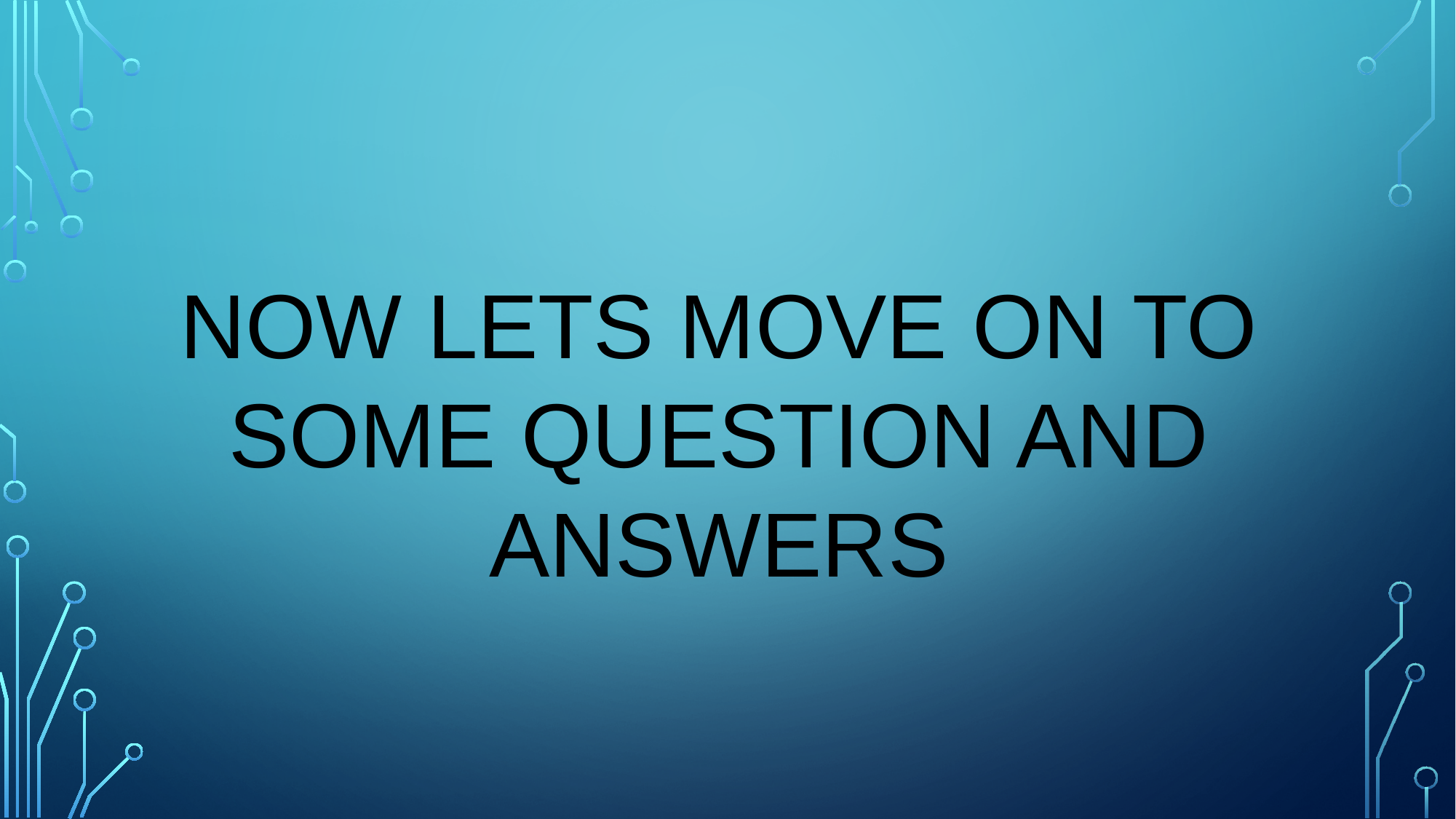

NOW LETS MOVE ON TO SOME QUESTION AND ANSWERS